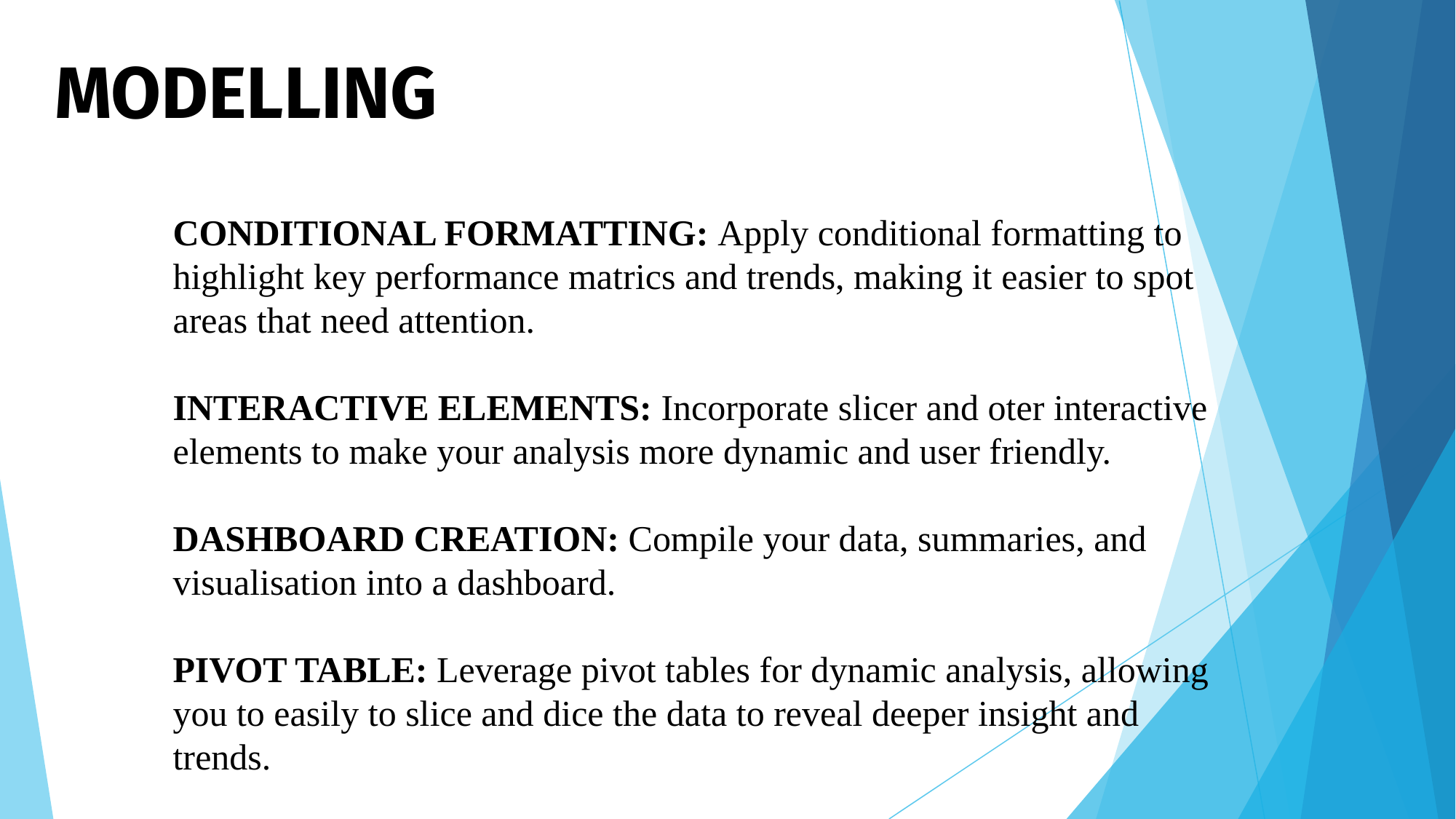

# MODELLING
CONDITIONAL FORMATTING: Apply conditional formatting to highlight key performance matrics and trends, making it easier to spot areas that need attention.

INTERACTIVE ELEMENTS: Incorporate slicer and oter interactive elements to make your analysis more dynamic and user friendly.

DASHBOARD CREATION: Compile your data, summaries, and visualisation into a dashboard.

PIVOT TABLE: Leverage pivot tables for dynamic analysis, allowing you to easily to slice and dice the data to reveal deeper insight and trends.